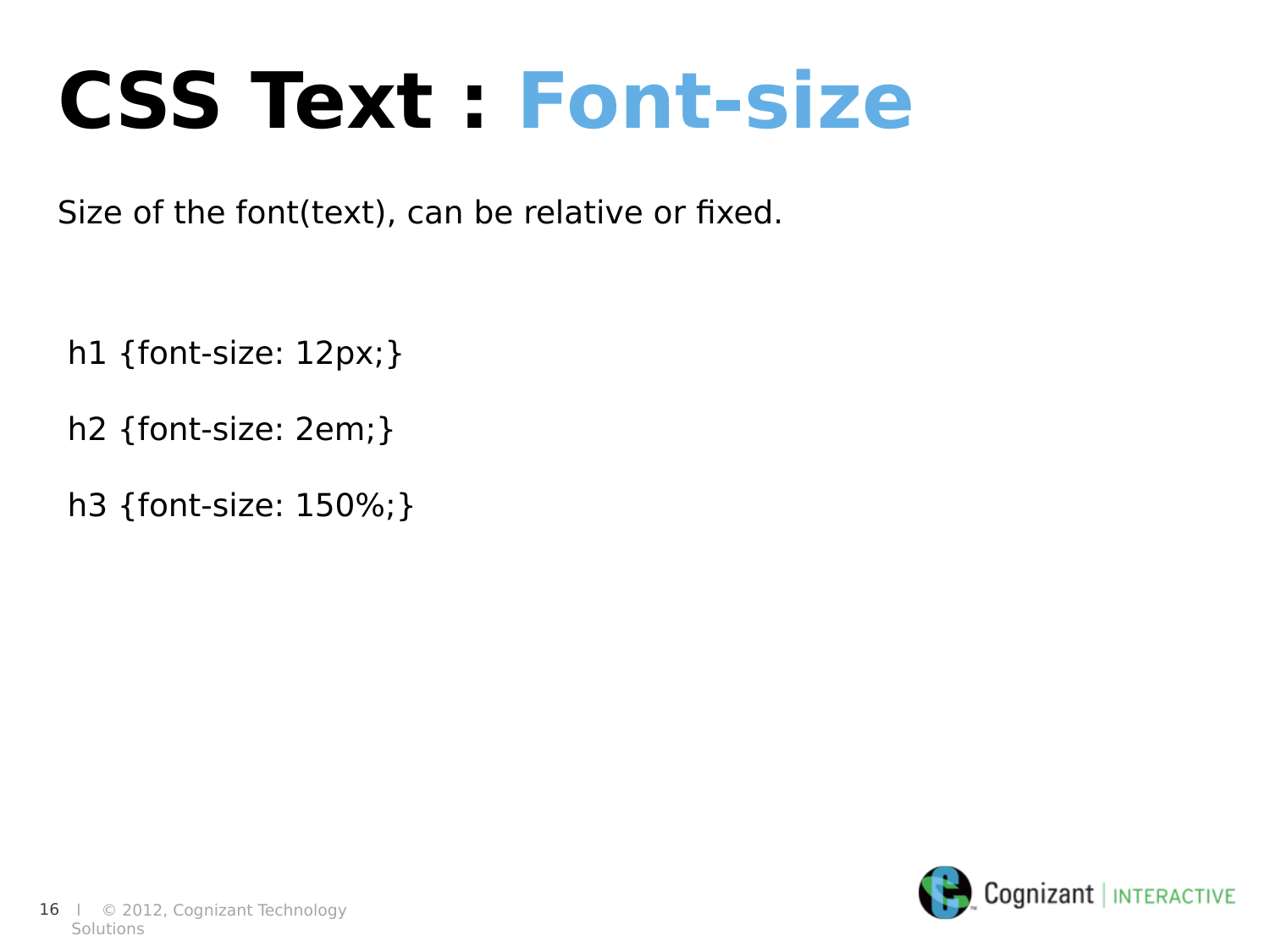

CSS Text : Font-size
Size of the font(text), can be relative or fixed.
h1 {font-size: 12px;}

h2 {font-size: 2em;}

h3 {font-size: 150%;}